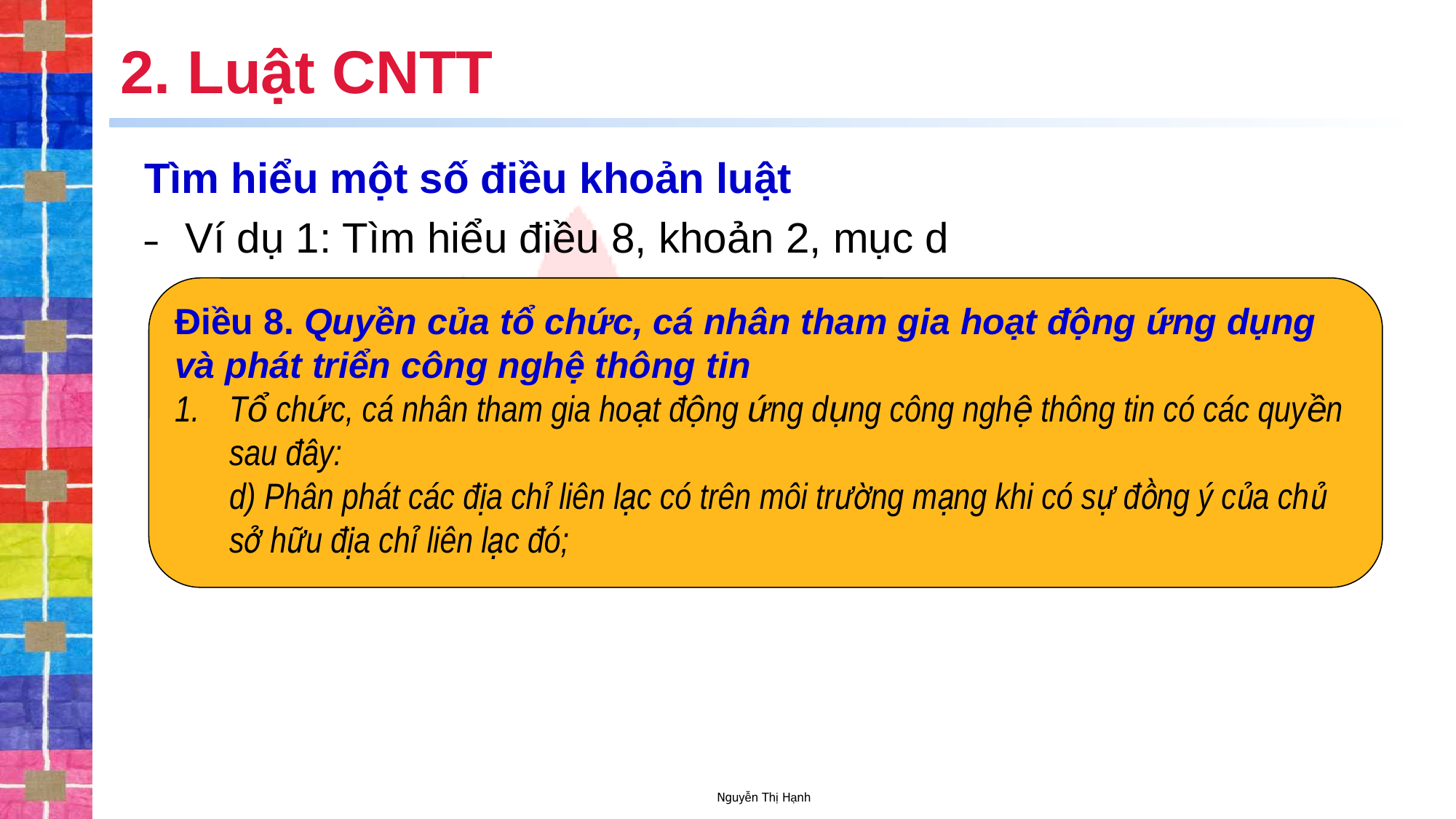

# 2. Luật CNTT
Tìm hiểu một số điều khoản luật
Ví dụ 1: Tìm hiểu điều 8, khoản 2, mục d

Điều 8. Quyền của tổ chức, cá nhân tham gia hoạt động ứng dụng và phát triển công nghệ thông tin
Tổ chức, cá nhân tham gia hoạt động ứng dụng công nghệ thông tin có các quyền sau đây:
d) Phân phát các địa chỉ liên lạc có trên môi trường mạng khi có sự đồng ý của chủ sở hữu địa chỉ liên lạc đó;

Nguyễn Thị Hạnh